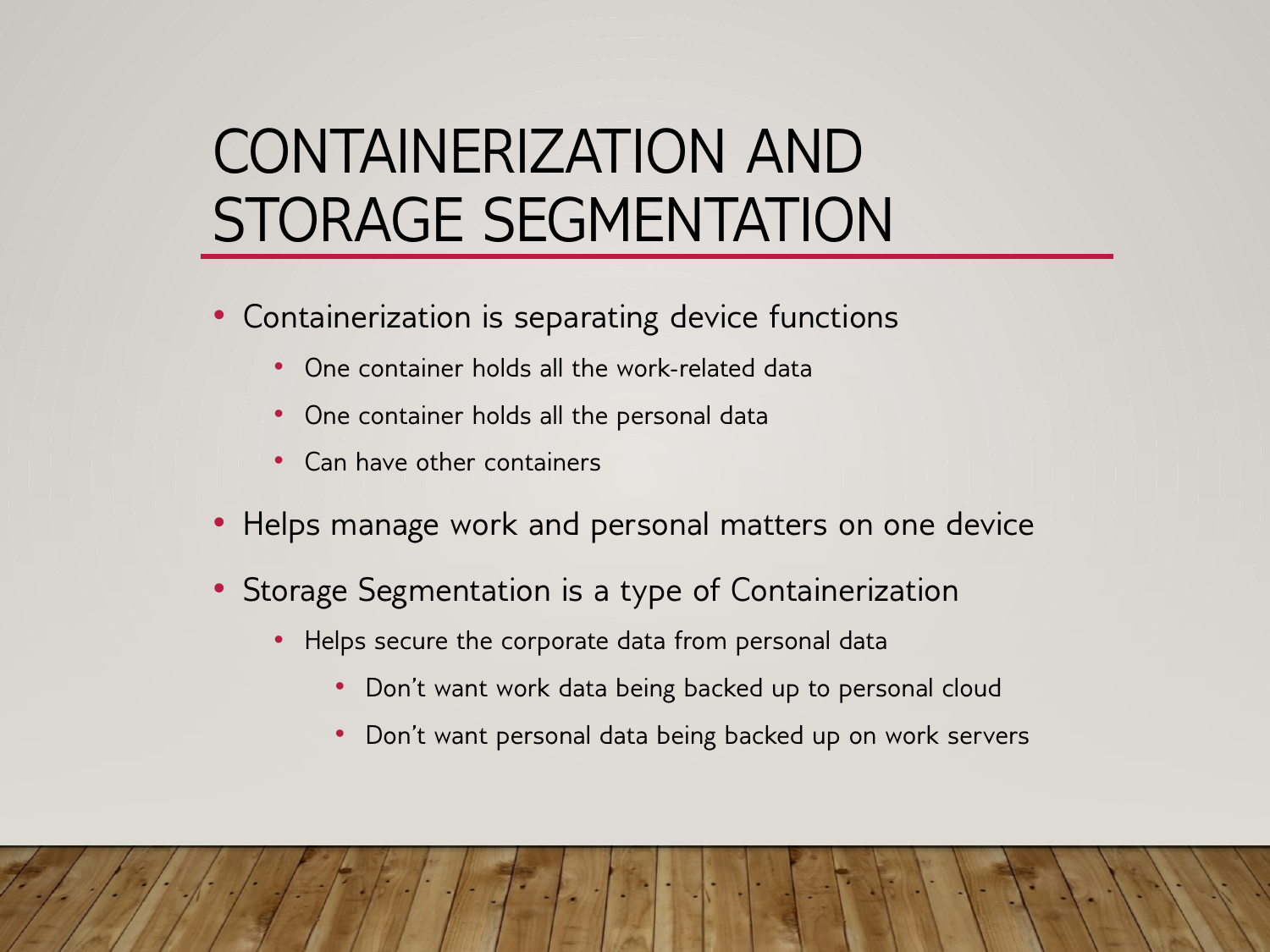

# Containerization and Storage Segmentation
Containerization is separating device functions
One container holds all the work-related data
One container holds all the personal data
Can have other containers
Helps manage work and personal matters on one device
Storage Segmentation is a type of Containerization
Helps secure the corporate data from personal data
Don’t want work data being backed up to personal cloud
Don’t want personal data being backed up on work servers